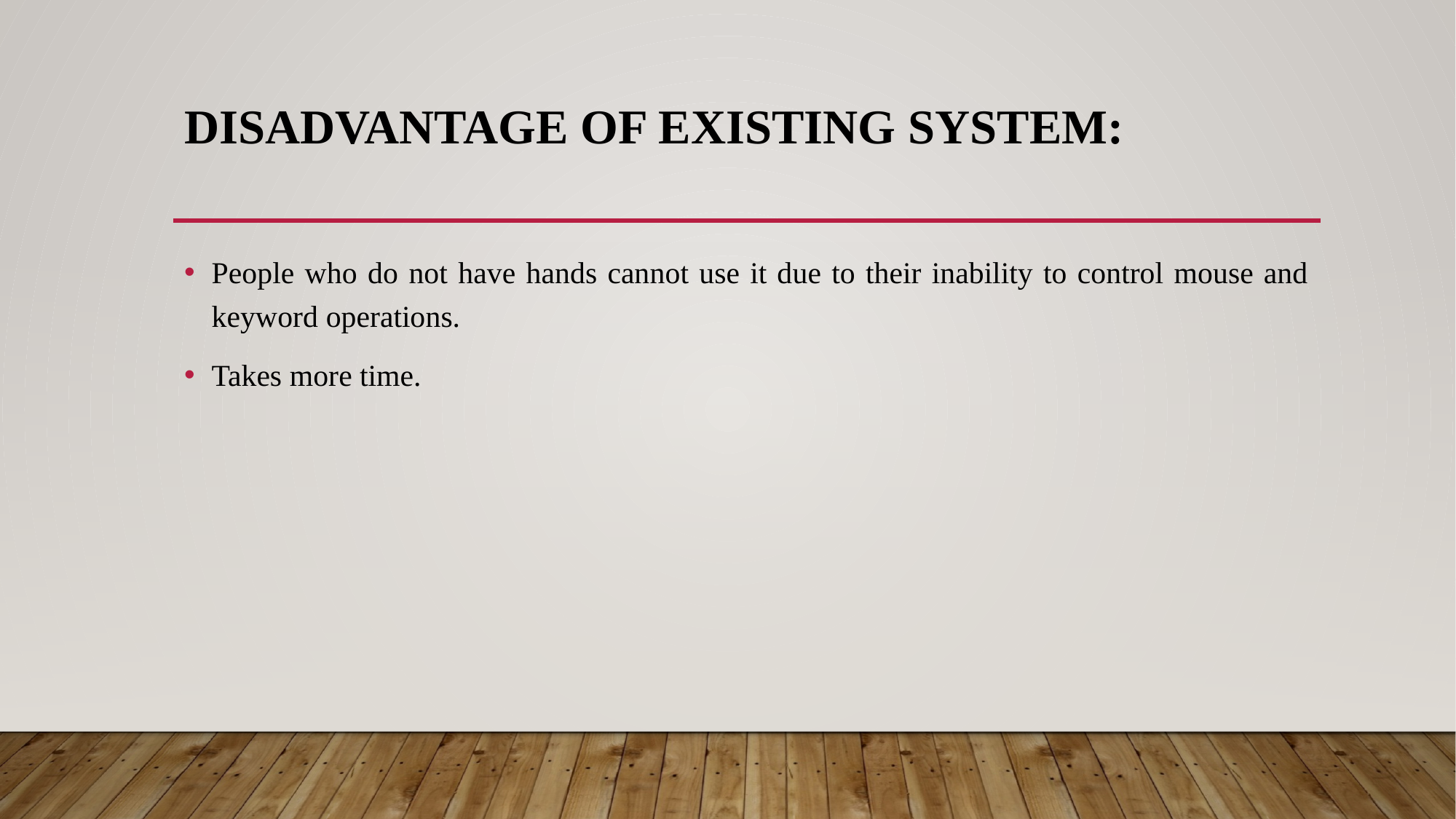

# DISADVANTAGE OF EXISTING SYSTEM:
People who do not have hands cannot use it due to their inability to control mouse and keyword operations.
Takes more time.